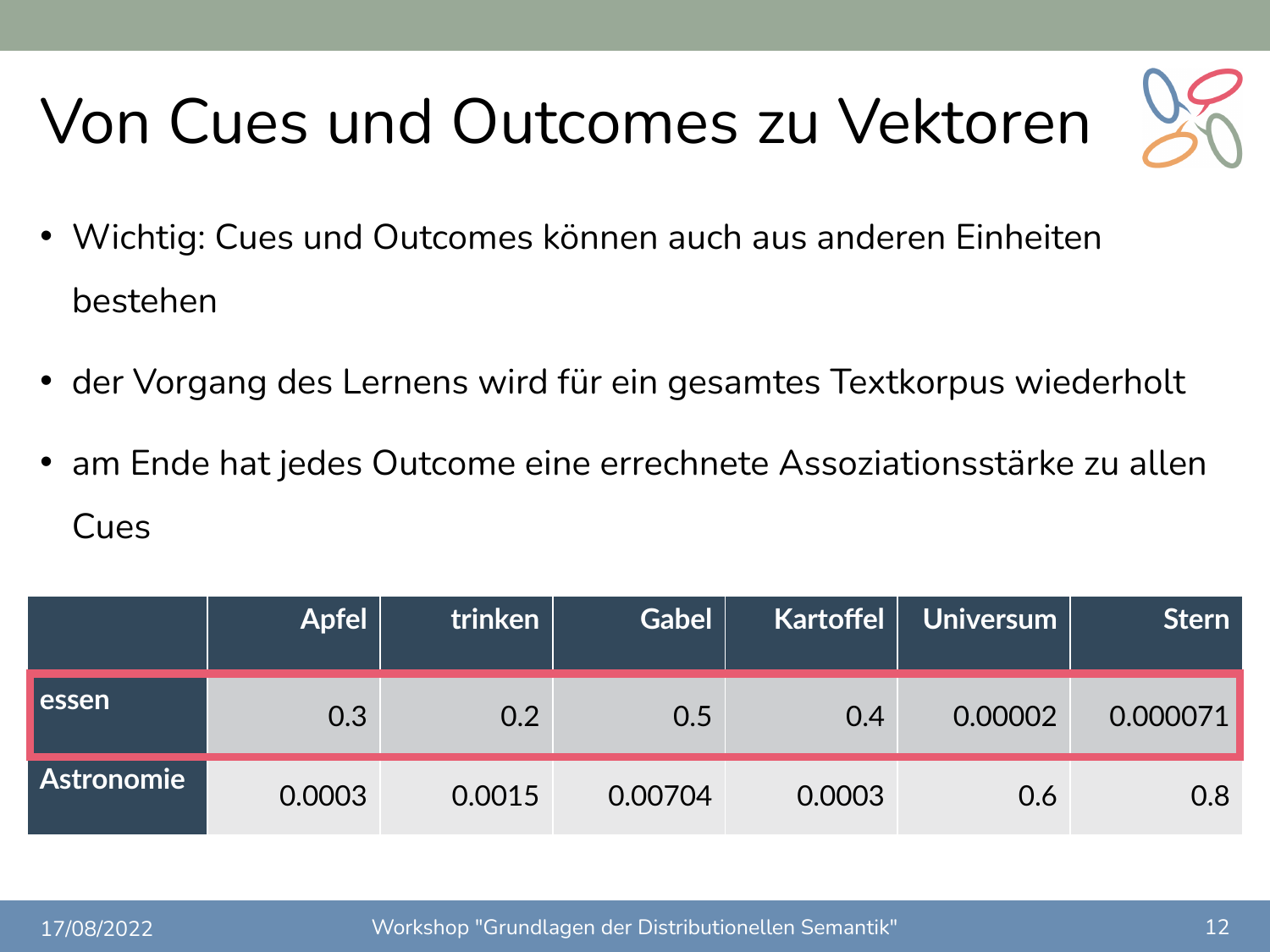

# Von Cues und Outcomes zu Vektoren
Wichtig: Cues und Outcomes können auch aus anderen Einheiten bestehen
der Vorgang des Lernens wird für ein gesamtes Textkorpus wiederholt
am Ende hat jedes Outcome eine errechnete Assoziationsstärke zu allen Cues

|  | Apfel | trinken | Gabel | Kartoffel | Universum | Stern |
| --- | --- | --- | --- | --- | --- | --- |
| essen | 0.3 | 0.2 | 0.5 | 0.4 | 0.00002 | 0.000071 |
| Astronomie | 0.0003 | 0.0015 | 0.00704 | 0.0003 | 0.6 | 0.8 |

17/08/2022
Workshop "Grundlagen der Distributionellen Semantik"
12